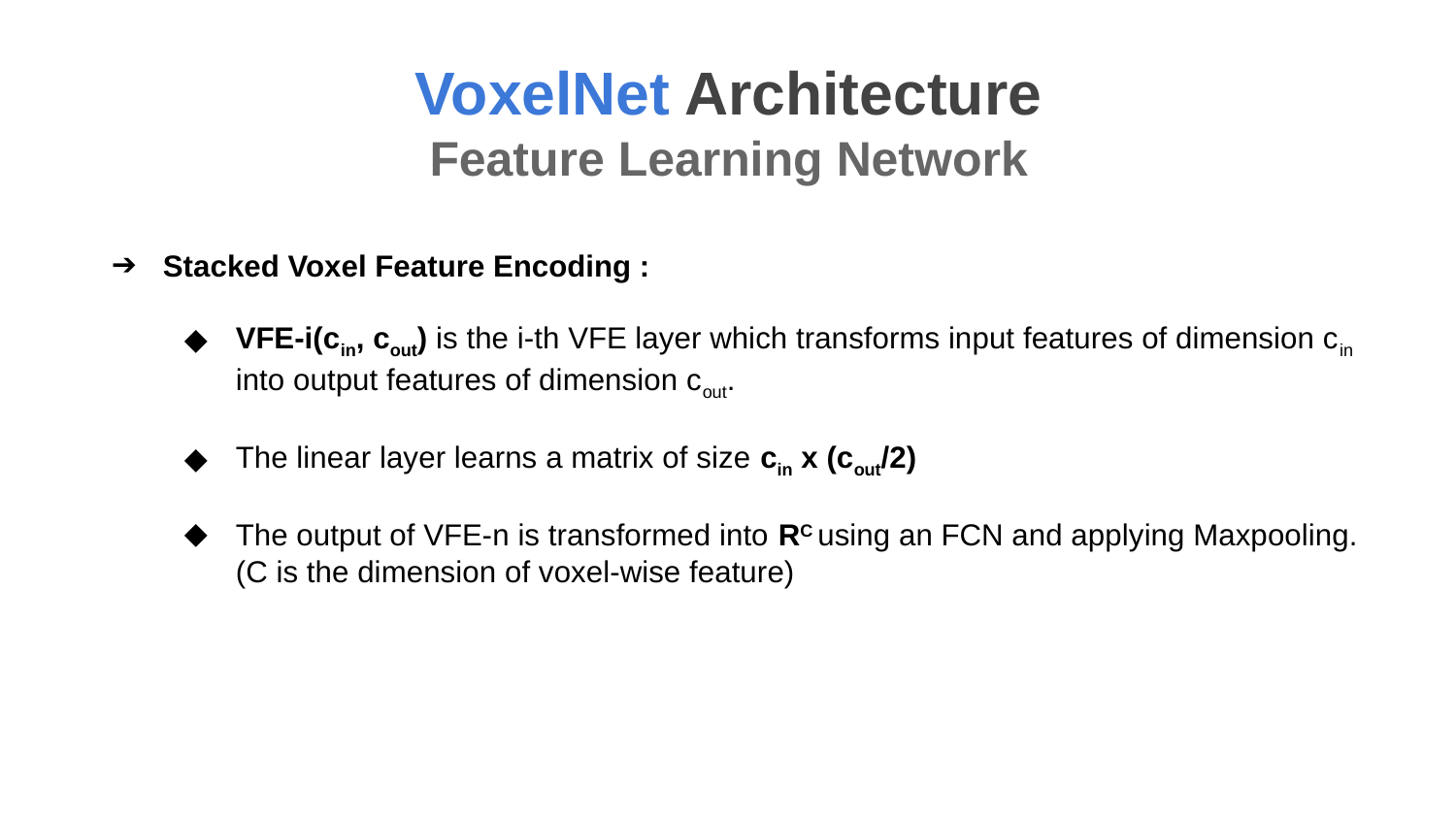

VoxelNet Architecture
Feature Learning Network
Stacked Voxel Feature Encoding :

VFE-i(cin, cout) is the i-th VFE layer which transforms input features of dimension cin into output features of dimension cout.

The linear layer learns a matrix of size cin x (cout/2)

The output of VFE-n is transformed into RC using an FCN and applying Maxpooling. (C is the dimension of voxel-wise feature)